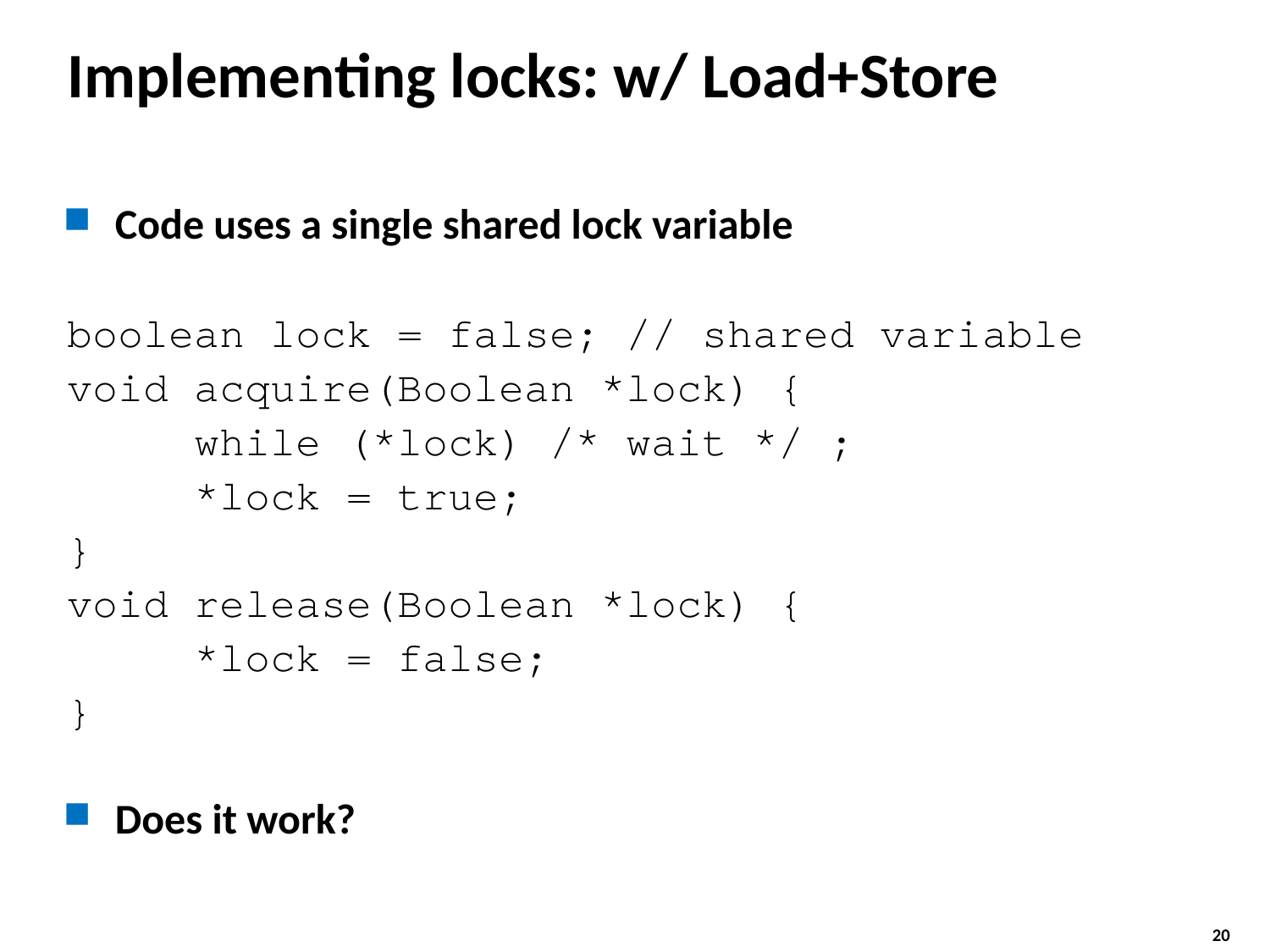

# Implementing locks: w/ Load+Store
Code uses a single shared lock variable

boolean lock = false; // shared variable
void acquire(Boolean *lock) {
	while (*lock) /* wait */ ;
	*lock = true;
}
void release(Boolean *lock) {
	*lock = false;
}

Does it work?